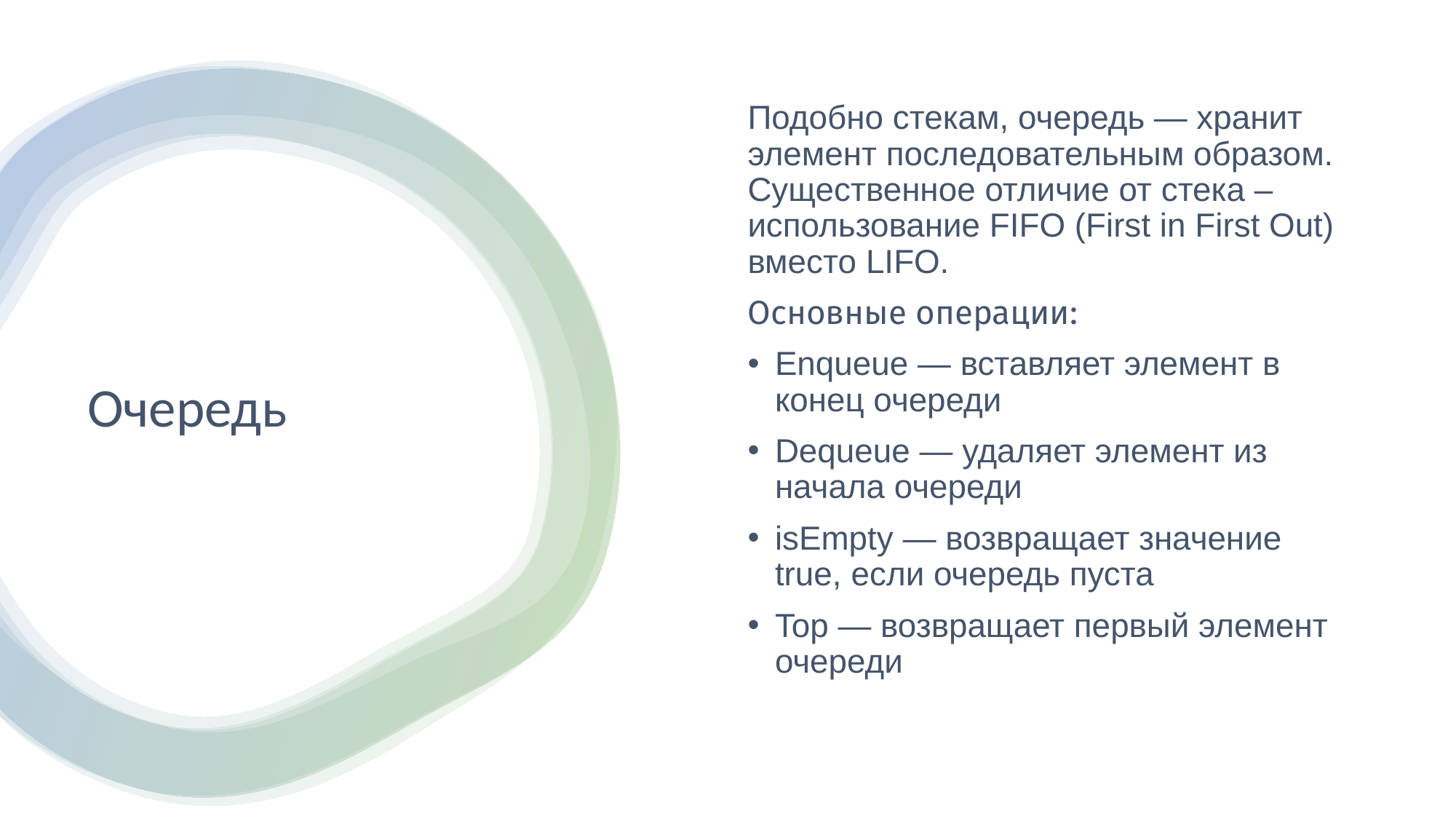

Подобно стекам, очередь — хранит элемент последовательным образом. Существенное отличие от стека – использование FIFO (First in First Out) вместо LIFO.
Основные операции:
Enqueue — вставляет элемент в конец очереди
Dequeue — удаляет элемент из начала очереди
isEmpty — возвращает значение true, если очередь пуста
Top — возвращает первый элемент очереди
# Очередь